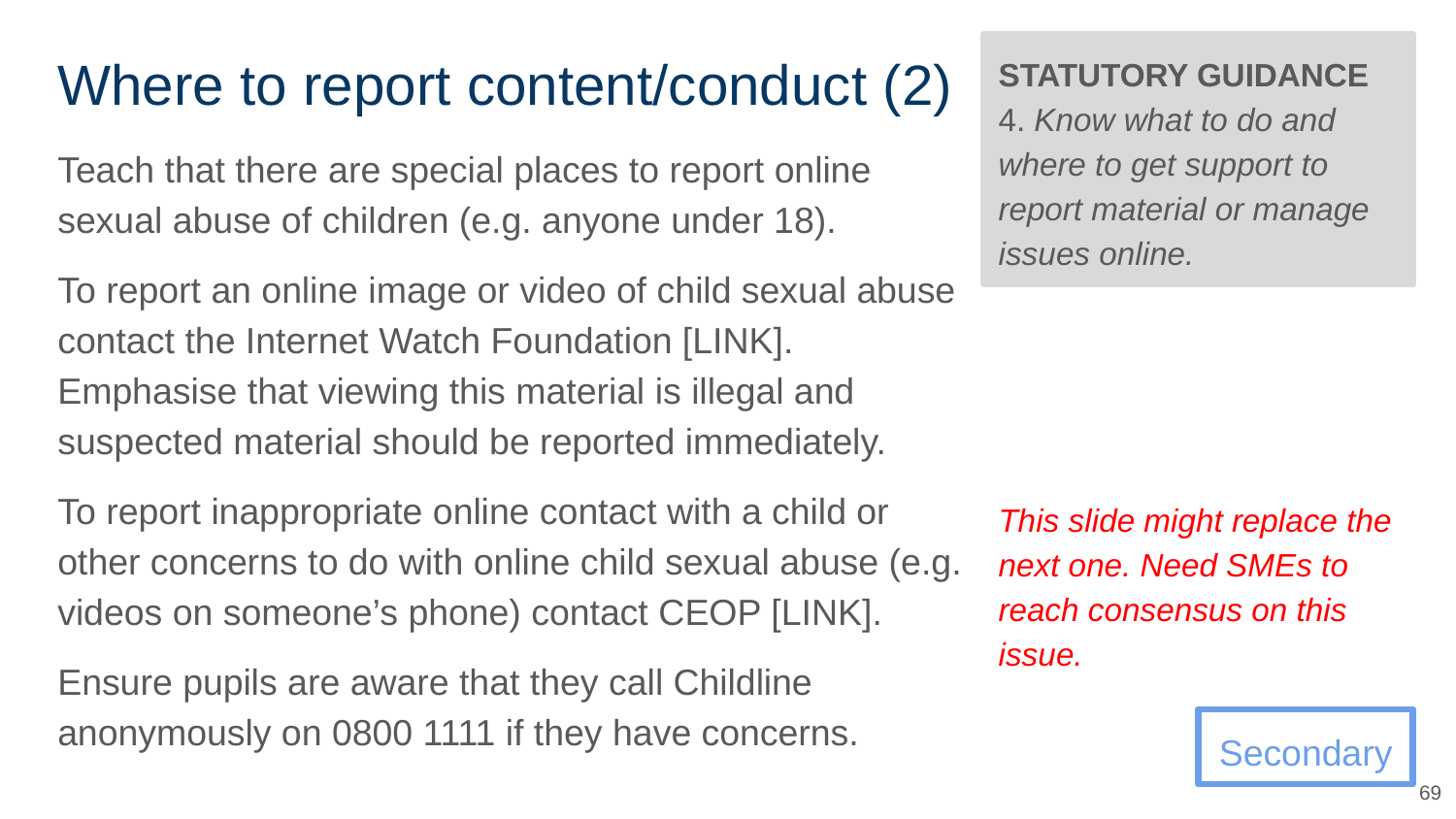

# Where to report content/conduct (2)
STATUTORY GUIDANCE
4. Know what to do and where to get support to report material or manage issues online.

This slide might replace the next one. Need SMEs to reach consensus on this issue.

Teach that there are special places to report online sexual abuse of children (e.g. anyone under 18).
To report an online image or video of child sexual abuse contact the Internet Watch Foundation [LINK]. Emphasise that viewing this material is illegal and suspected material should be reported immediately.
To report inappropriate online contact with a child or other concerns to do with online child sexual abuse (e.g. videos on someone’s phone) contact CEOP [LINK].
Ensure pupils are aware that they call Childline anonymously on 0800 1111 if they have concerns.

Secondary
69